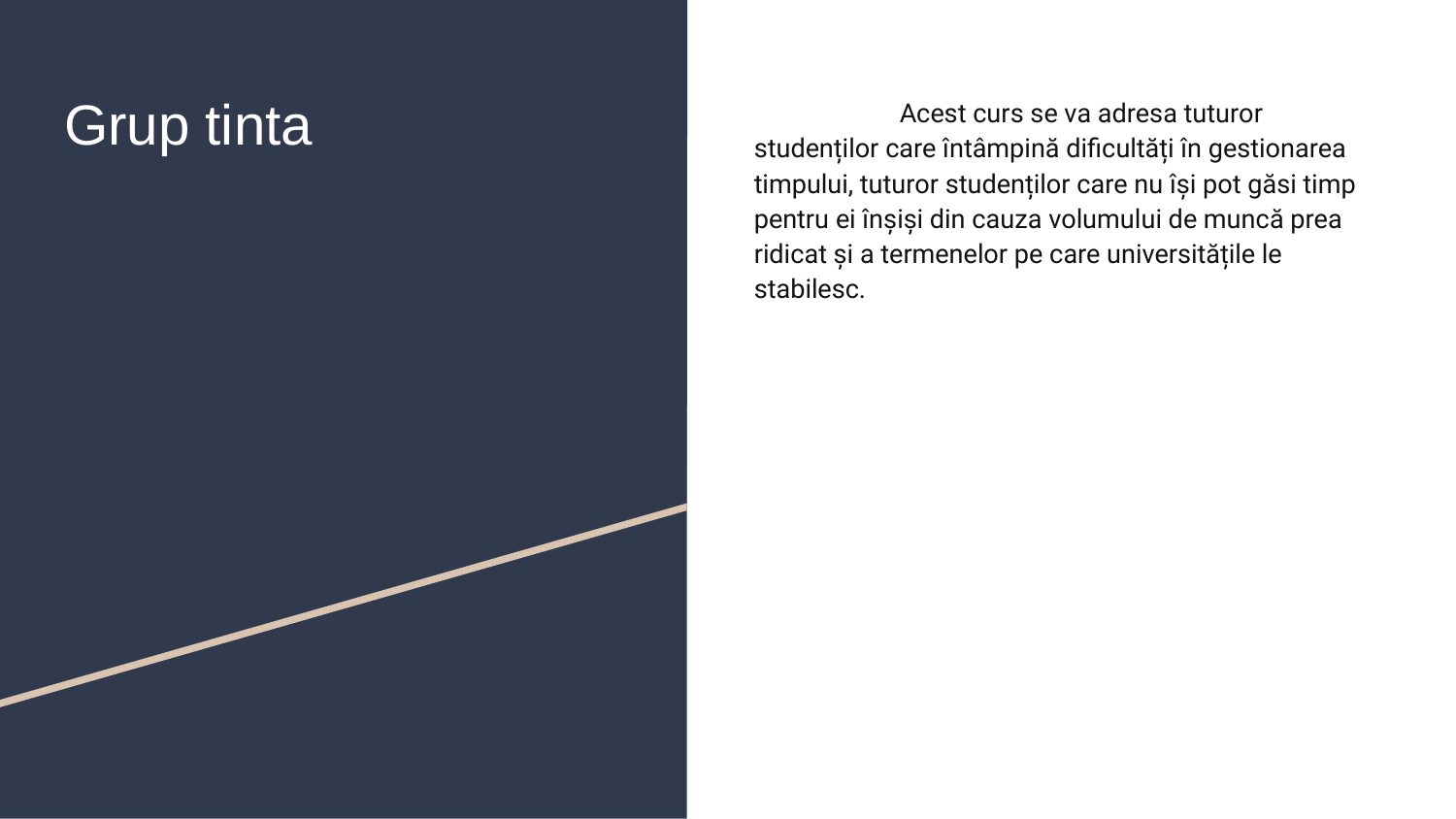

# Grup tinta
	Acest curs se va adresa tuturor studenților care întâmpină dificultăți în gestionarea timpului, tuturor studenților care nu își pot găsi timp pentru ei înșiși din cauza volumului de muncă prea ridicat și a termenelor pe care universitățile le stabilesc.